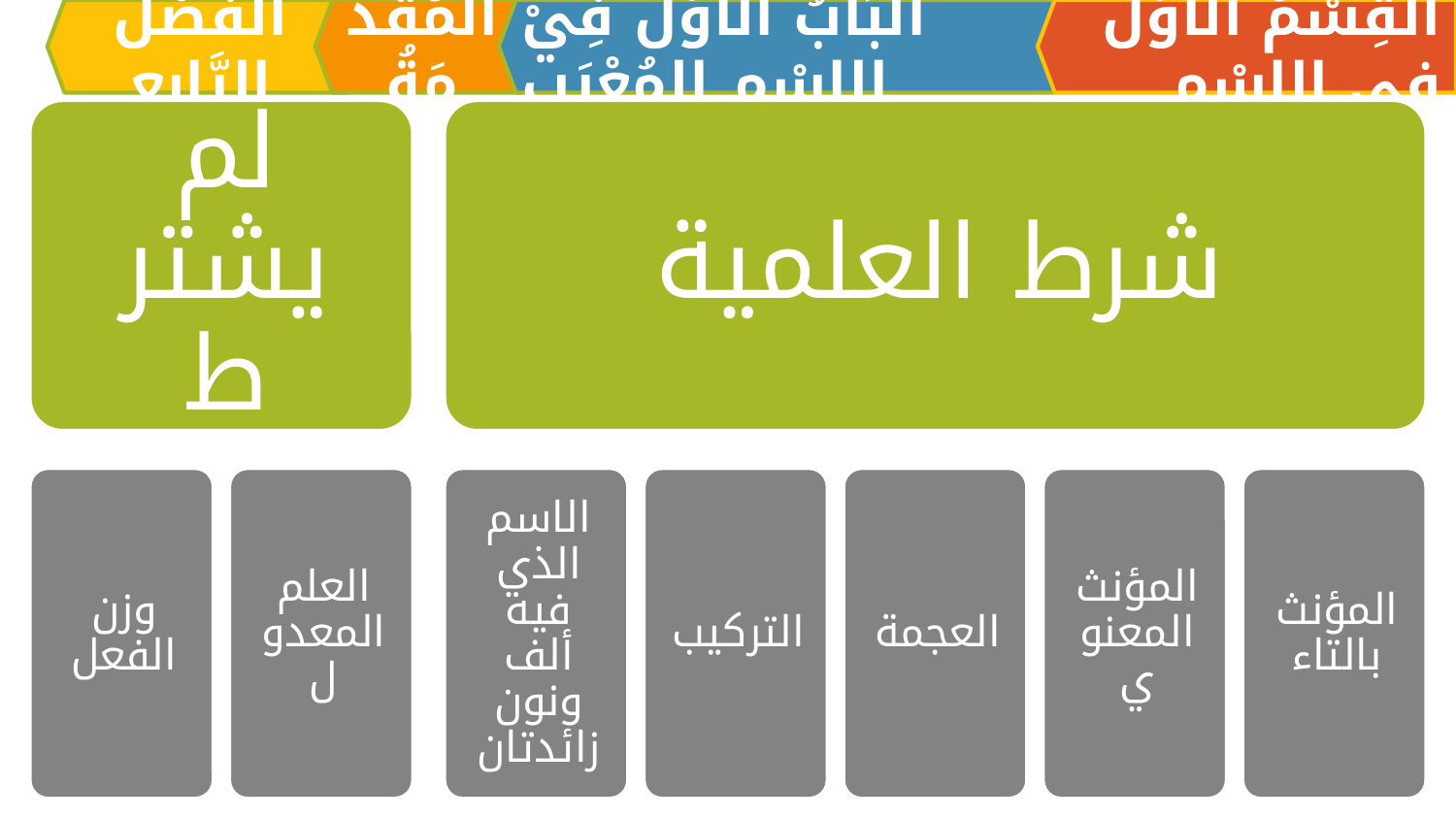

اَلْفَصْلُ الرَّابِعِ
الْمُقَدِّمَةُ
اَلبَابُ الْأَوَّلُ فِيْ الِاسْمِ المُعْرَبِ
القِسْمُ الْأَوَّلُ فِي الِاسْمِ
شرط العلمية
المؤنث بالتاء
المؤنث المعنوي
العجمة
التركيب
الاسم الذي فيه ألف ونون زائدتان
لم يشترط
العلم المعدول
وزن الفعل